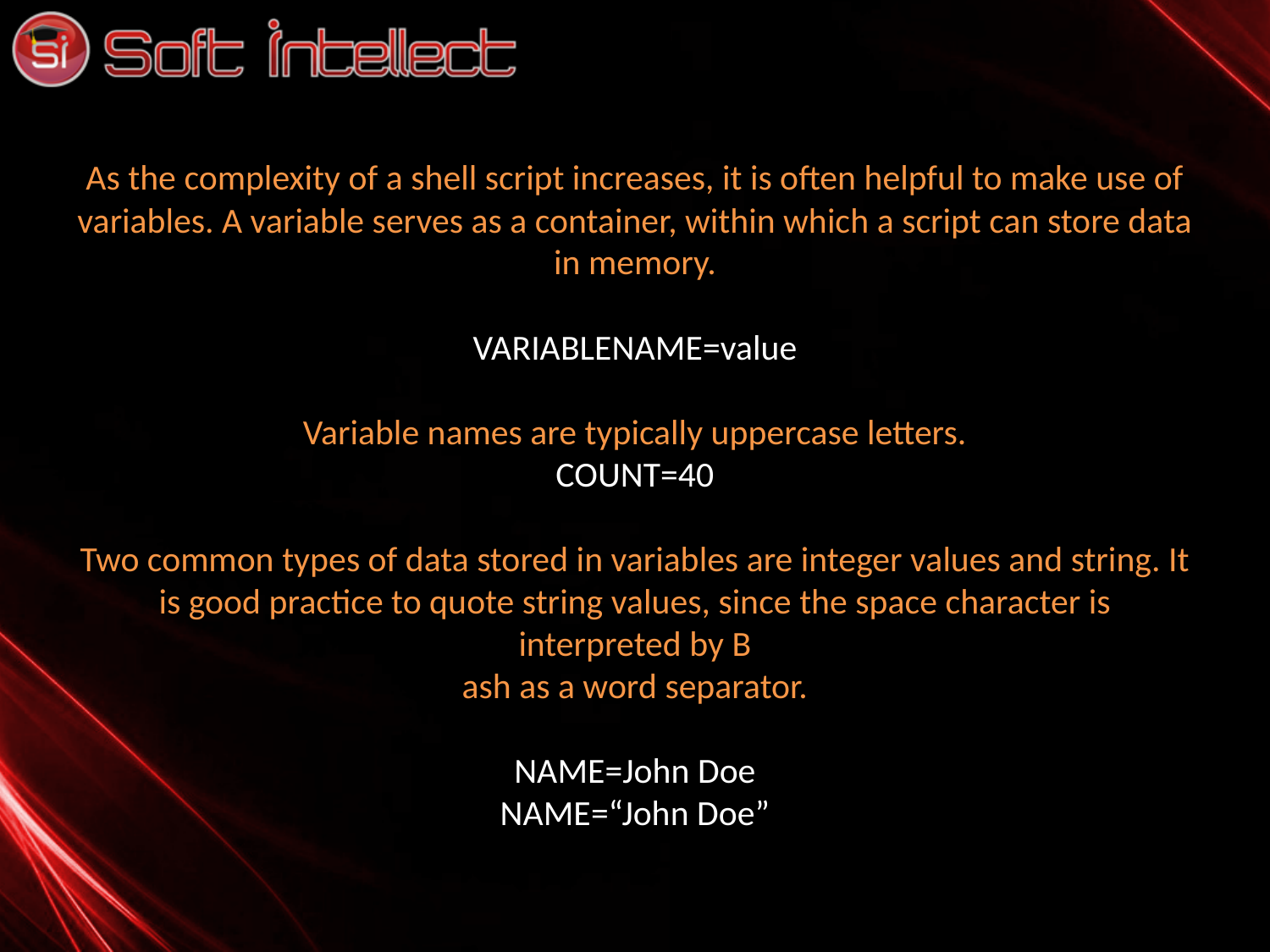

# As the complexity of a shell script increases, it is often helpful to make use of variables. A variable serves as a container, within which a script can store data in memory. VARIABLENAME=value Variable names are typically uppercase letters. COUNT=40 Two common types of data stored in variables are integer values and string. It is good practice to quote string values, since the space character is interpreted by B ash as a word separator. NAME=John Doe NAME=“John Doe”